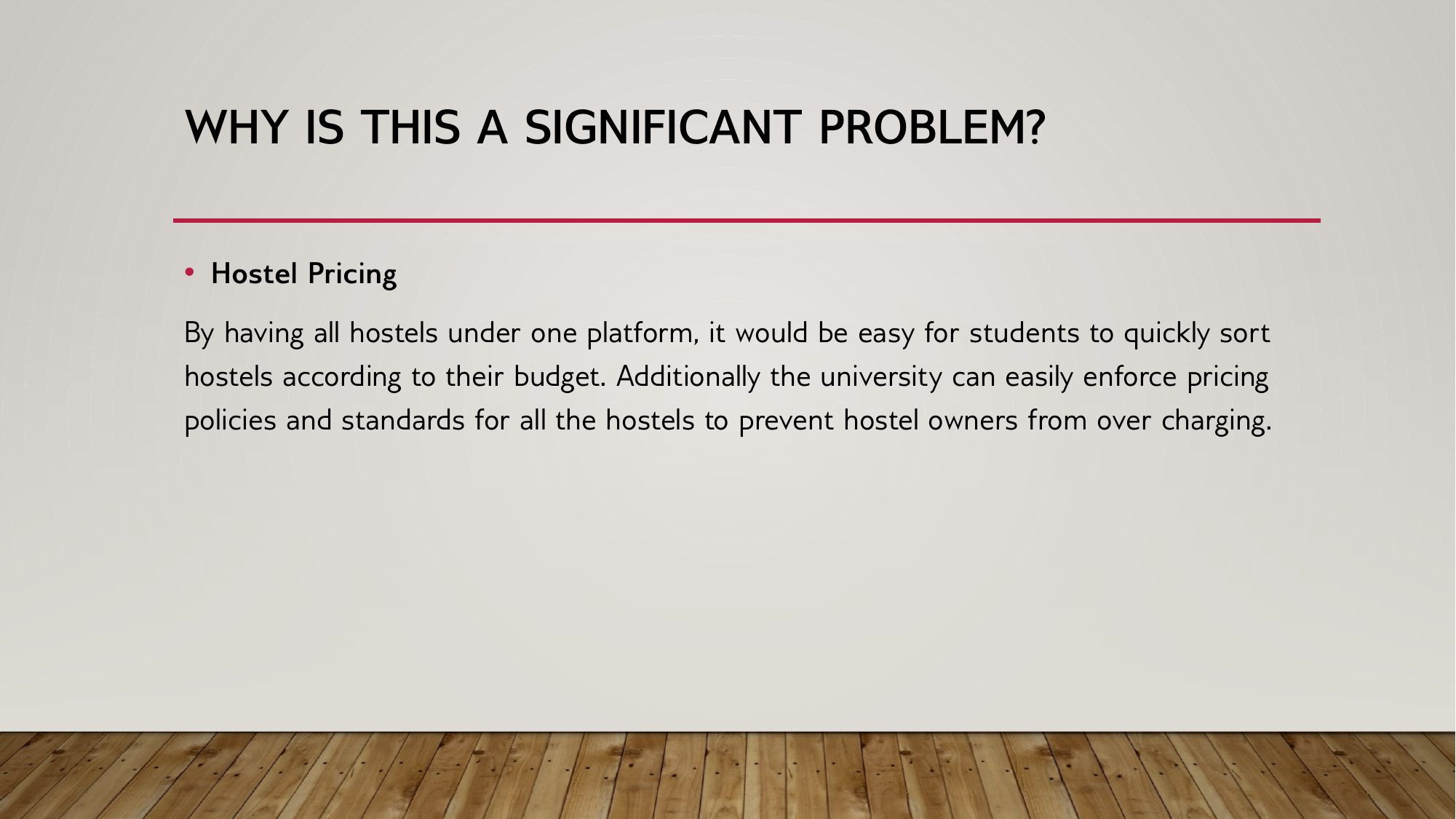

# Why is this a significant problem?
Hostel Pricing
By having all hostels under one platform, it would be easy for students to quickly sort hostels according to their budget. Additionally the university can easily enforce pricing policies and standards for all the hostels to prevent hostel owners from over charging.